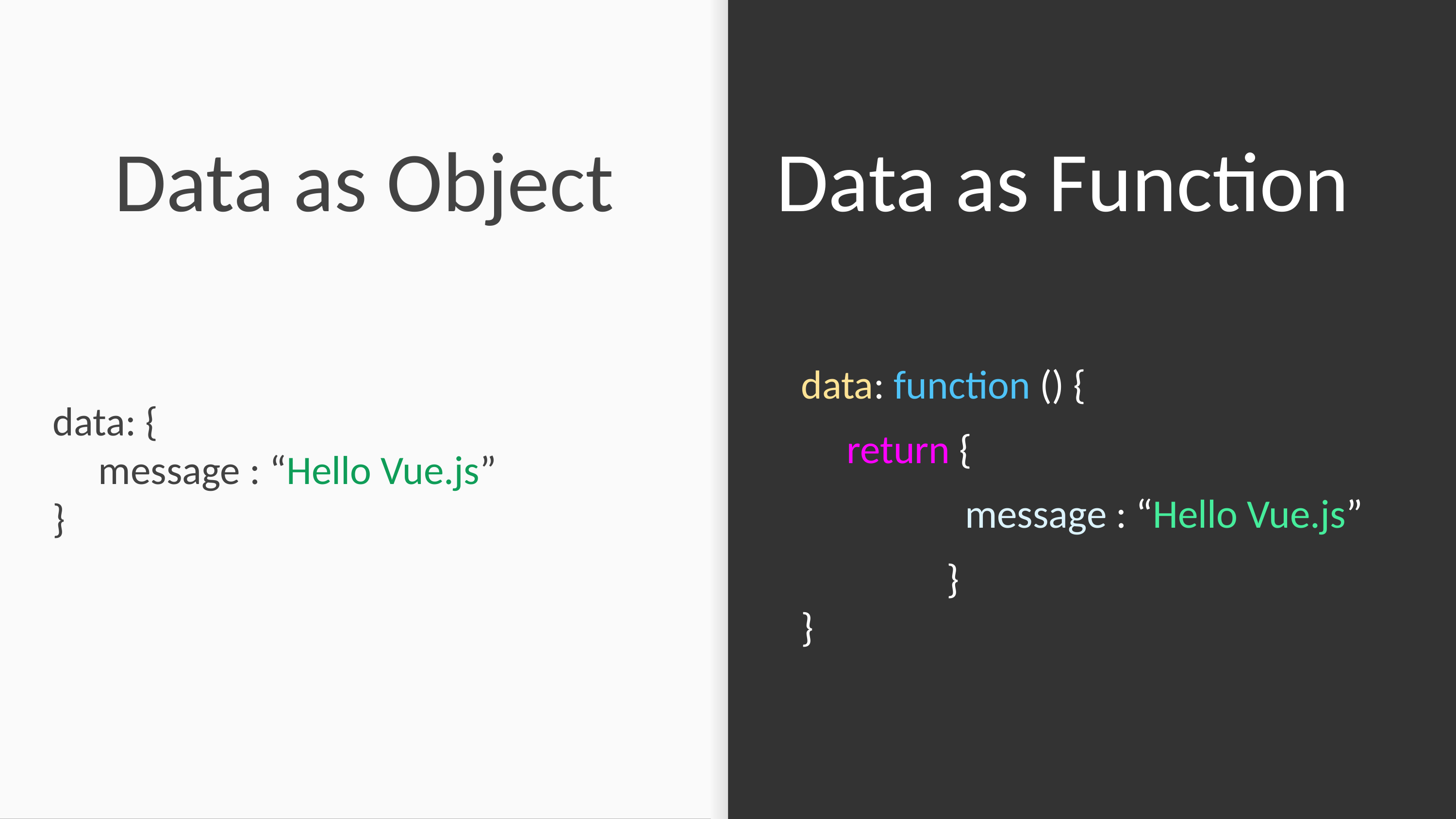

# Data as Object
Data as Function
data: function () {
     return {
                  message : “Hello Vue.js”
                }
}
data: {
     message : “Hello Vue.js”
}